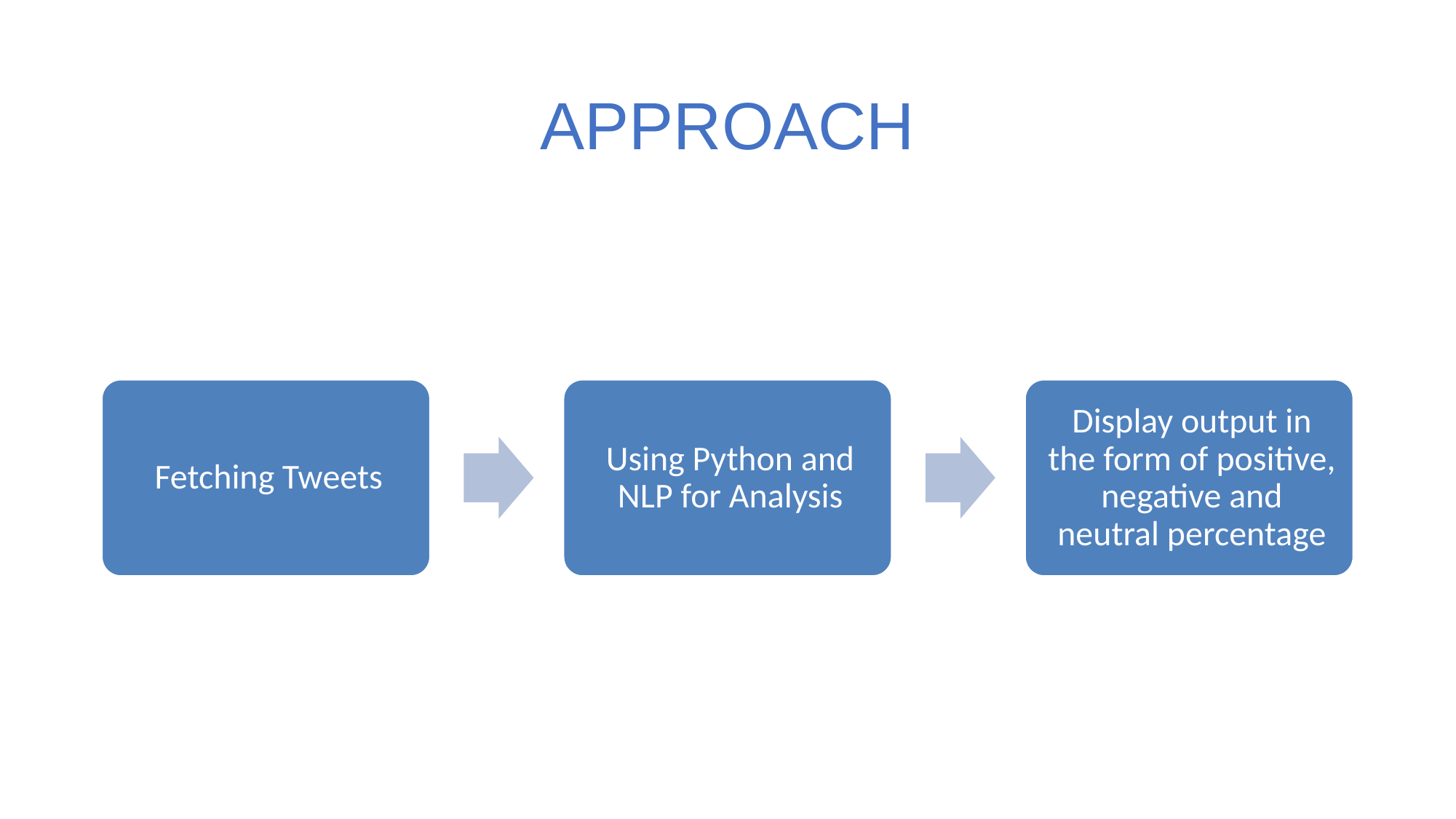

APPROACH
Fetching Tweets
Using Python and NLP for Analysis
Display output in the form of positive, negative and neutral percentage